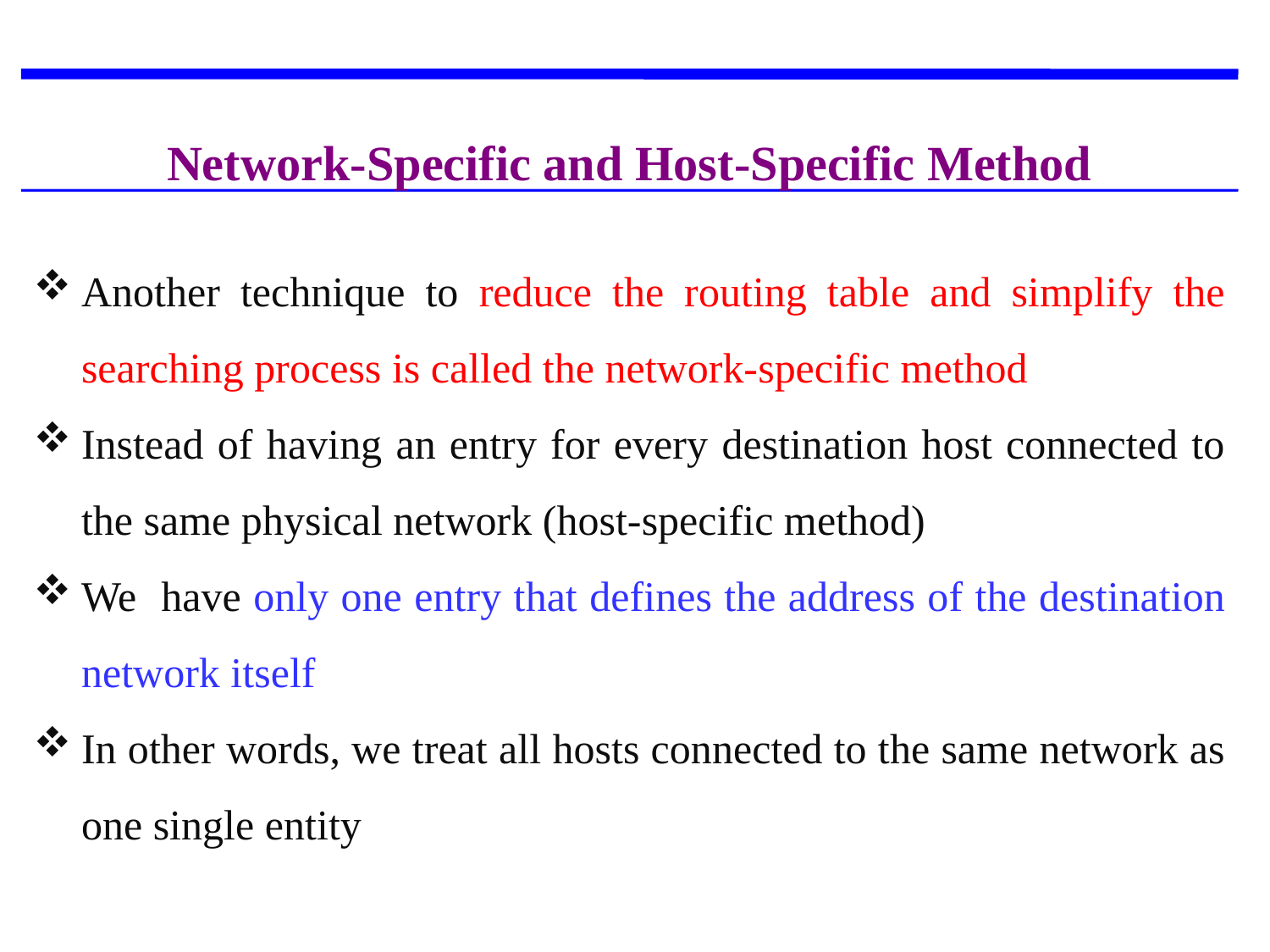

Network-Specific and Host-Specific Method

Another technique to reduce the routing table and simplify the searching process is called the network-specific method
Instead of having an entry for every destination host connected to the same physical network (host-specific method)
We  have only one entry that defines the address of the destination network itself
In other words, we treat all hosts connected to the same network as one single entity